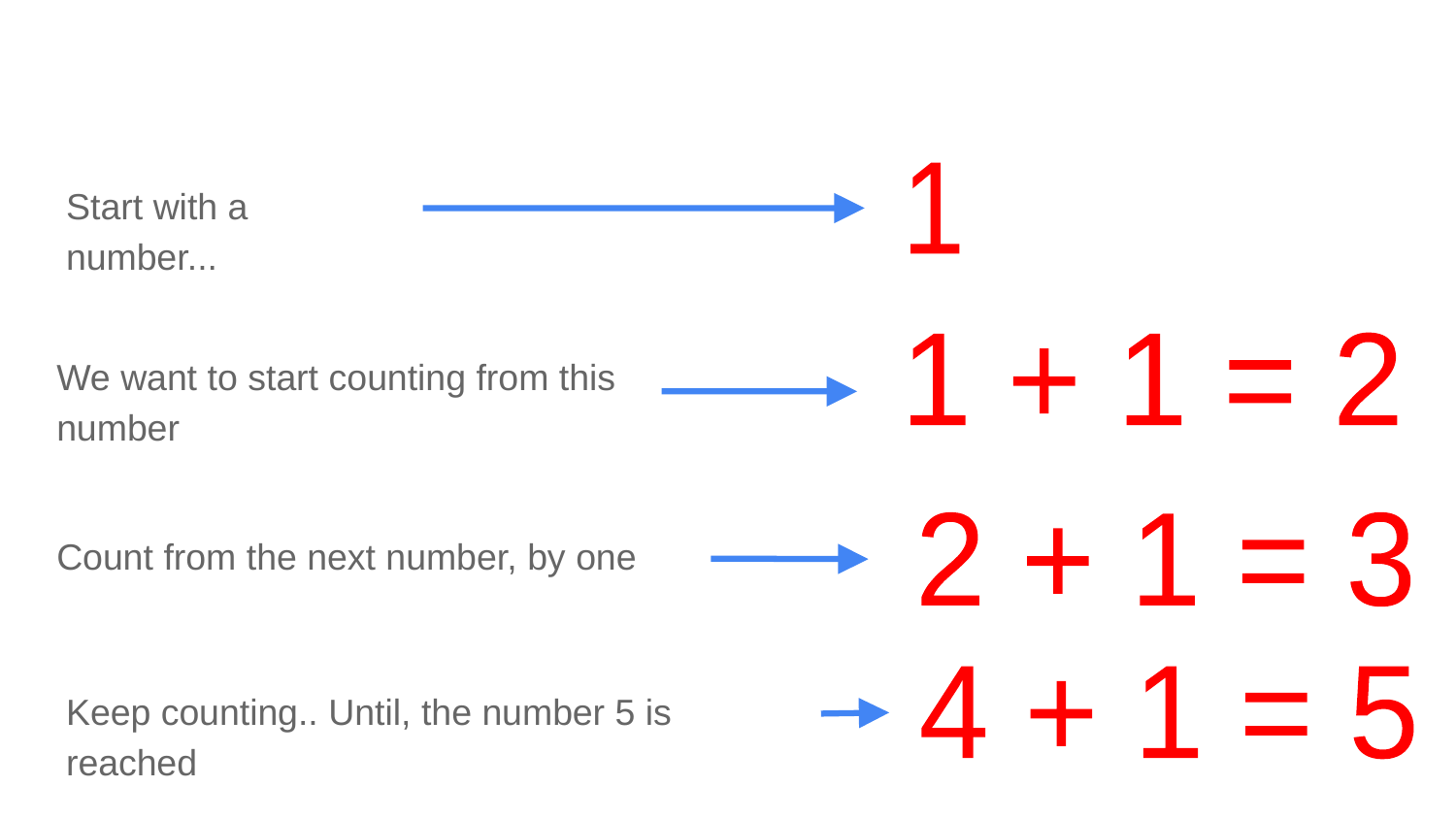

Start with a number...
1
1 + 1 = 2
We want to start counting from this number
2 + 1 = 3
Count from the next number, by one
4 + 1 = 5
Keep counting.. Until, the number 5 is reached